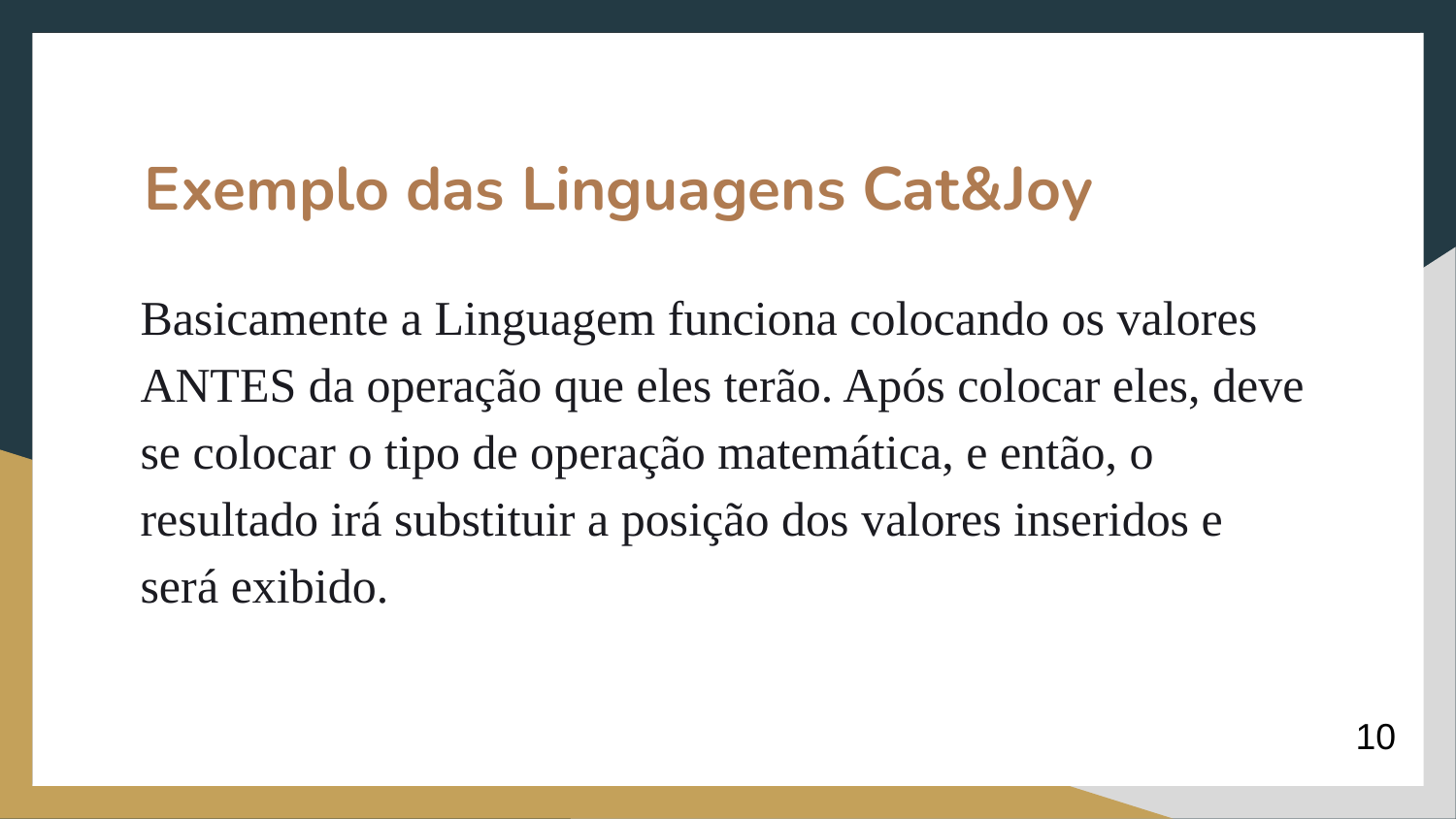

Exemplo das Linguagens Cat&Joy
Basicamente a Linguagem funciona colocando os valores ANTES da operação que eles terão. Após colocar eles, deve se colocar o tipo de operação matemática, e então, o resultado irá substituir a posição dos valores inseridos e será exibido.
10